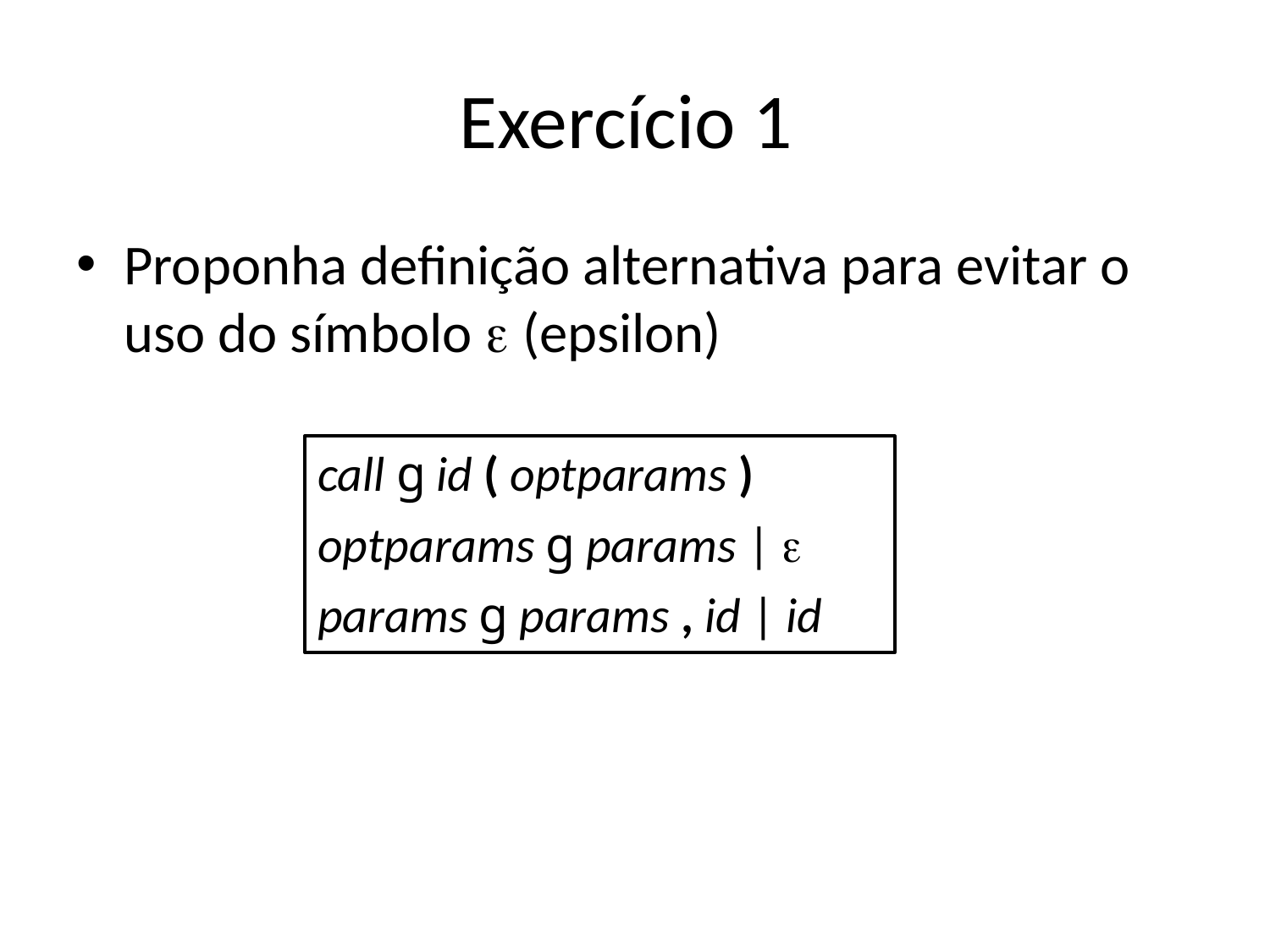

# Exercício 1
Proponha definição alternativa para evitar o uso do símbolo ε (epsilon)
call g id ( optparams )
optparams g params | ε
params g params , id | id